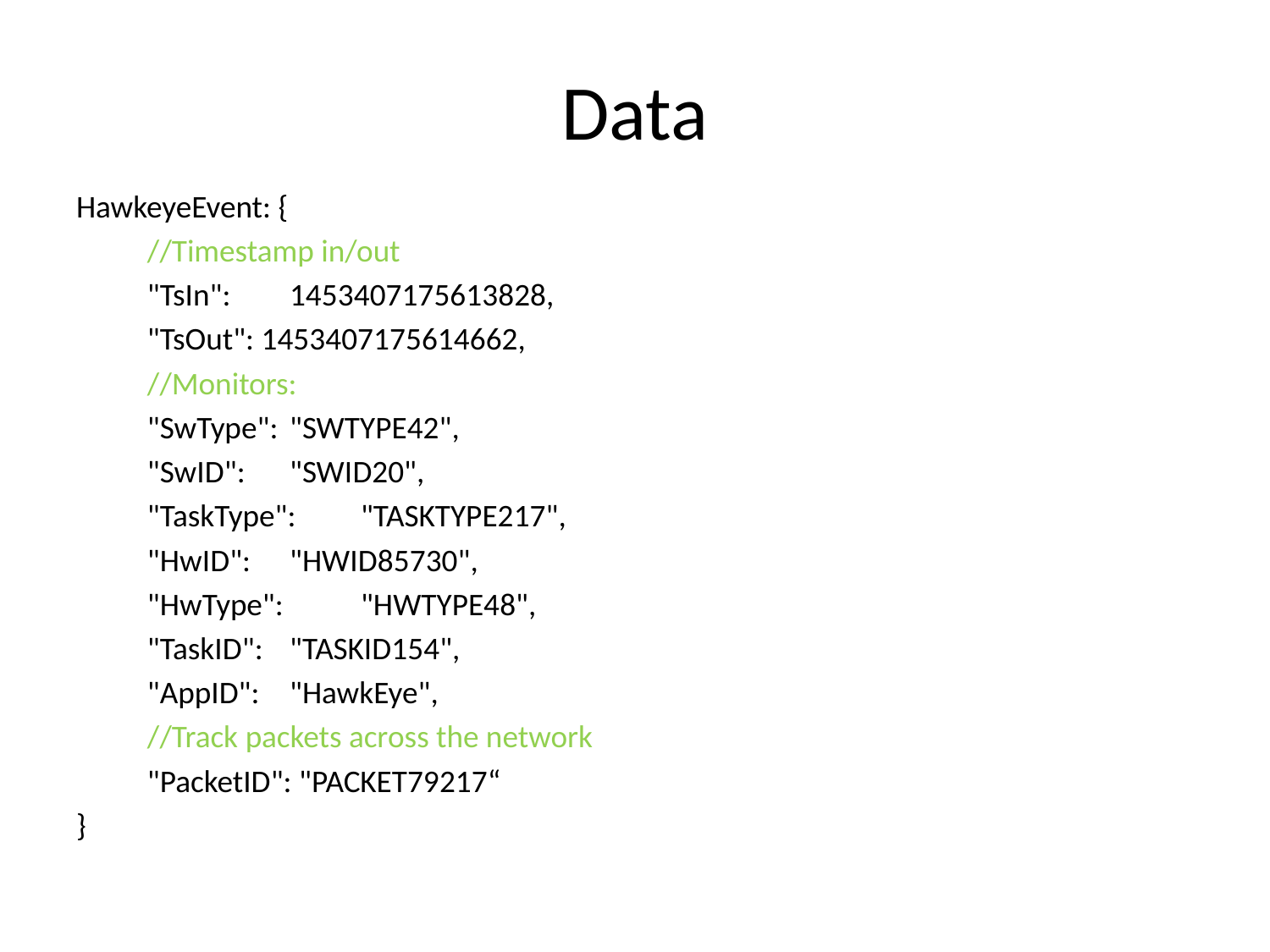

# Data
HawkeyeEvent: {
	//Timestamp in/out
	"TsIn": 	1453407175613828,
	"TsOut": 1453407175614662,
	//Monitors:
	"SwType": 	"SWTYPE42",
	"SwID": 		"SWID20",
	"TaskType": 	"TASKTYPE217",
	"HwID": 		"HWID85730",
	"HwType": 	"HWTYPE48",
	"TaskID": 	"TASKID154",
	"AppID": 	"HawkEye",
	//Track packets across the network
	"PacketID": "PACKET79217“
}